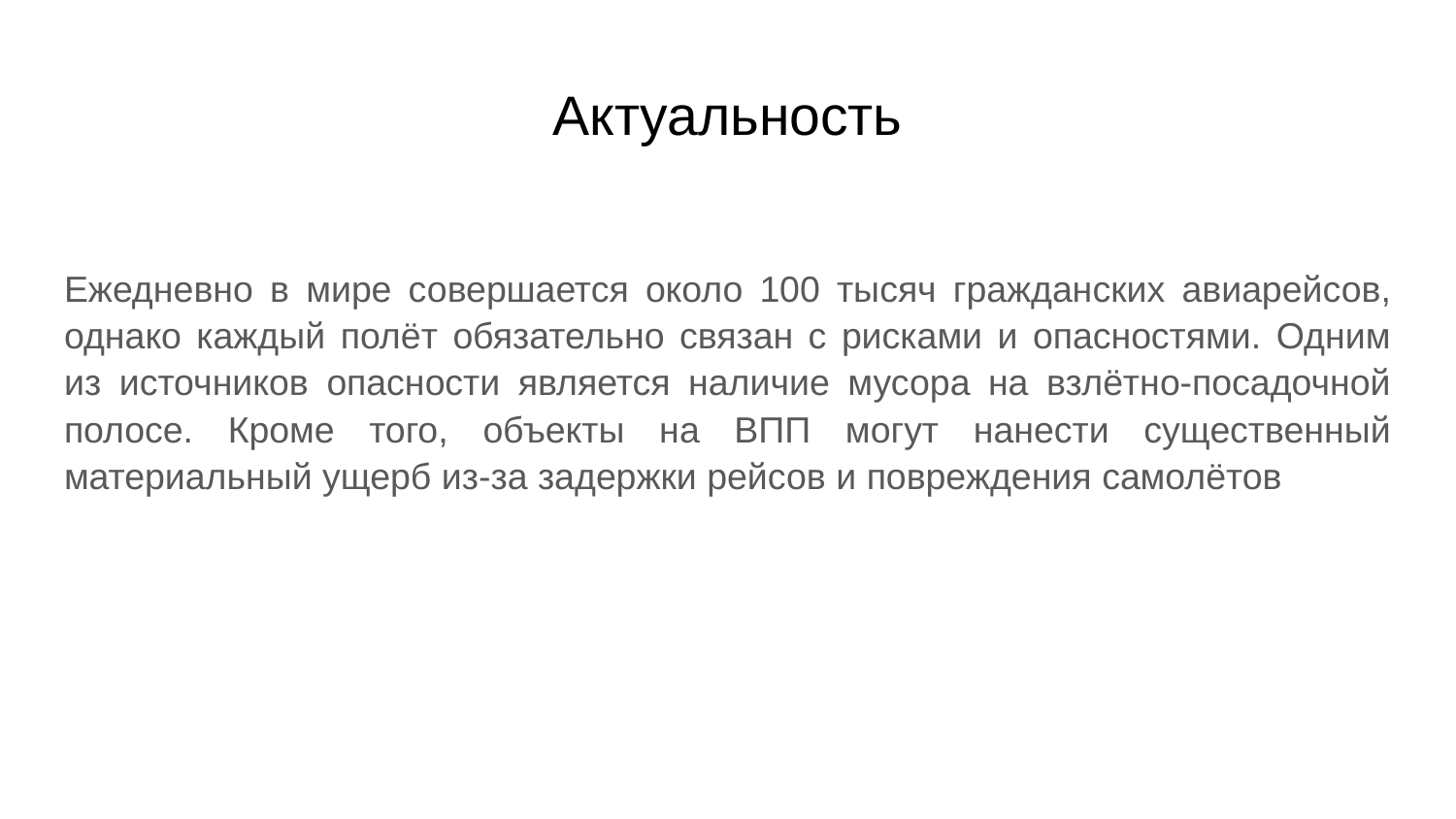

# Актуальность

Ежедневно в мире совершается около 100 тысяч гражданских авиарейсов, однако каждый полёт обязательно связан с рисками и опасностями. Одним из источников опасности является наличие мусора на взлётно-посадочной полосе. Кроме того, объекты на ВПП могут нанести существенный материальный ущерб из-за задержки рейсов и повреждения самолётов